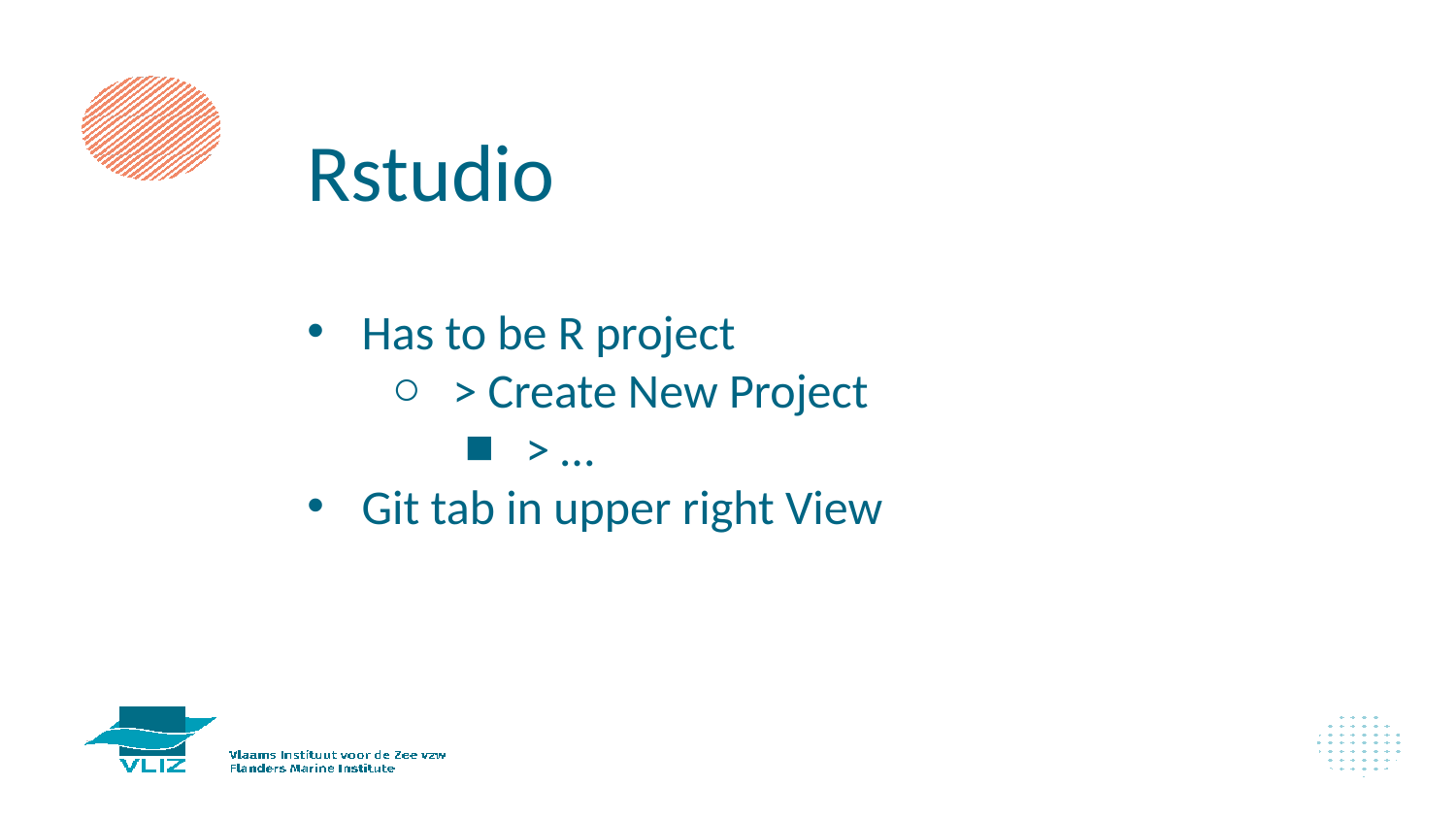

Rstudio
Has to be R project
> Create New Project
> …
Git tab in upper right View